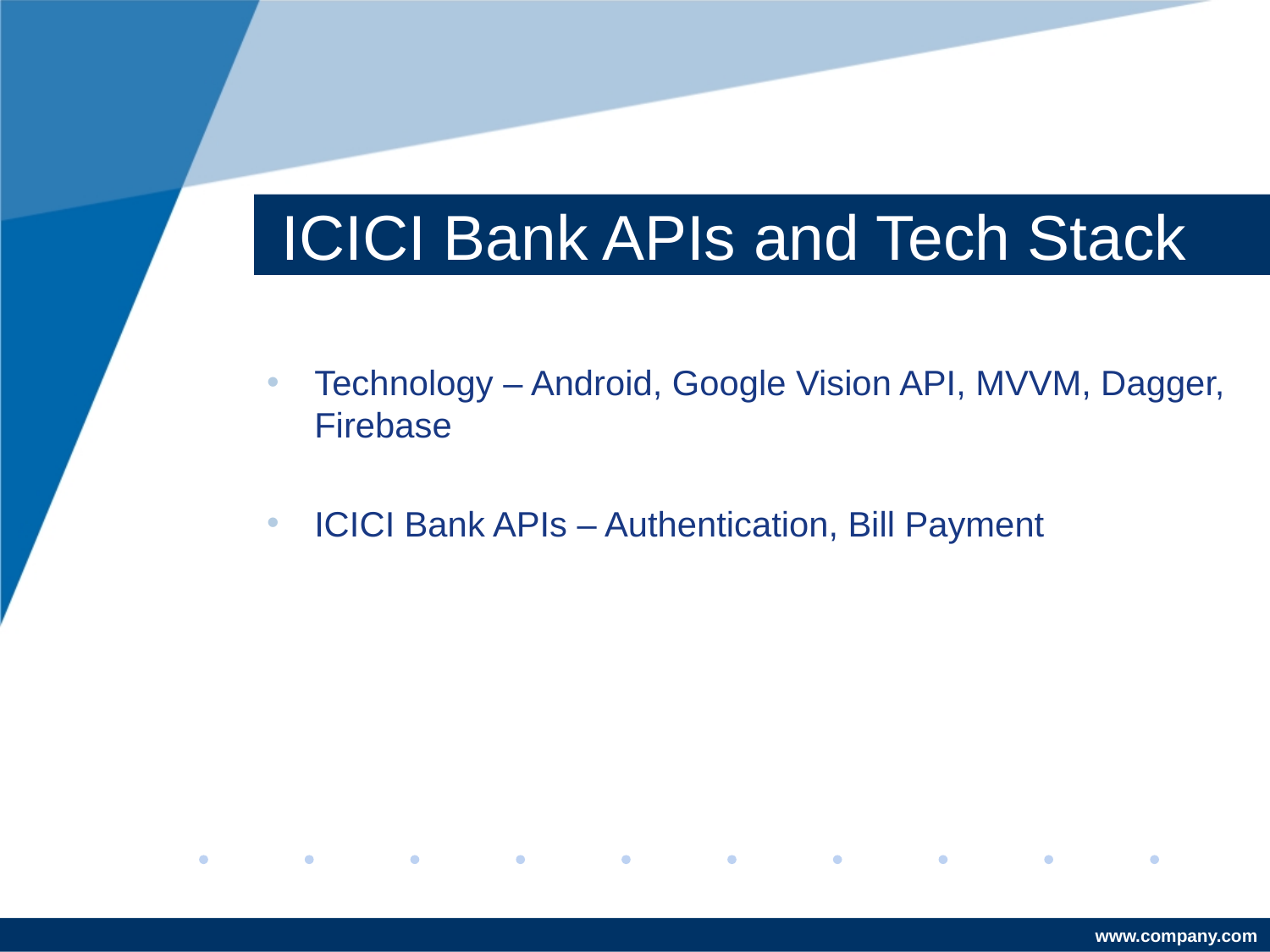

# ICICI Bank APIs and Tech Stack

Technology – Android, Google Vision API, MVVM, Dagger, Firebase

ICICI Bank APIs – Authentication, Bill Payment